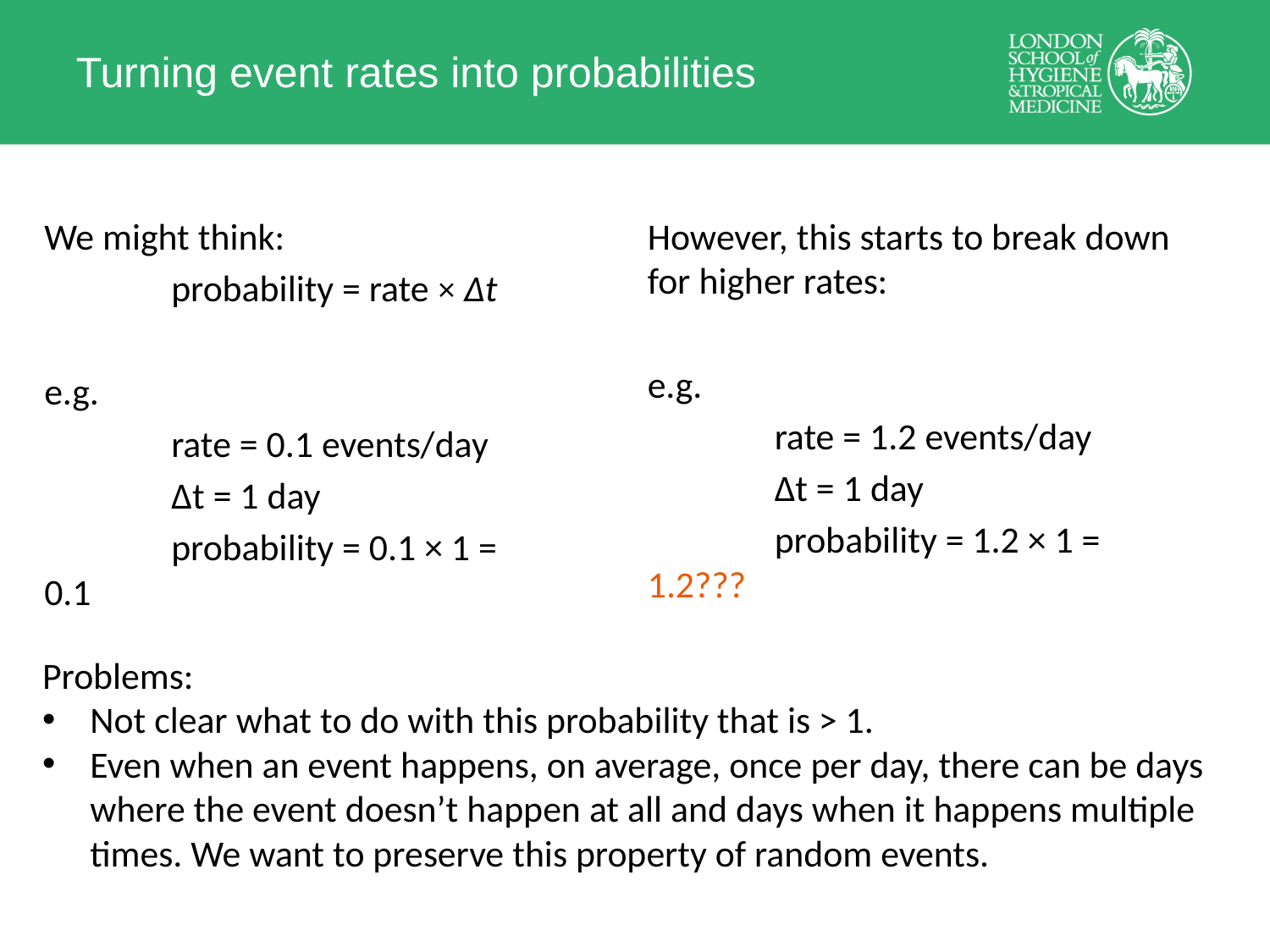

# Turning event rates into probabilities
We might think:
	probability = rate × ∆t

e.g.
	rate = 0.1 events/day
	∆t = 1 day
	probability = 0.1 × 1 = 0.1
However, this starts to break down for higher rates:

e.g.
	rate = 1.2 events/day
	∆t = 1 day
	probability = 1.2 × 1 = 1.2???

Problems:
Not clear what to do with this probability that is > 1.
Even when an event happens, on average, once per day, there can be days where the event doesn’t happen at all and days when it happens multiple times. We want to preserve this property of random events.